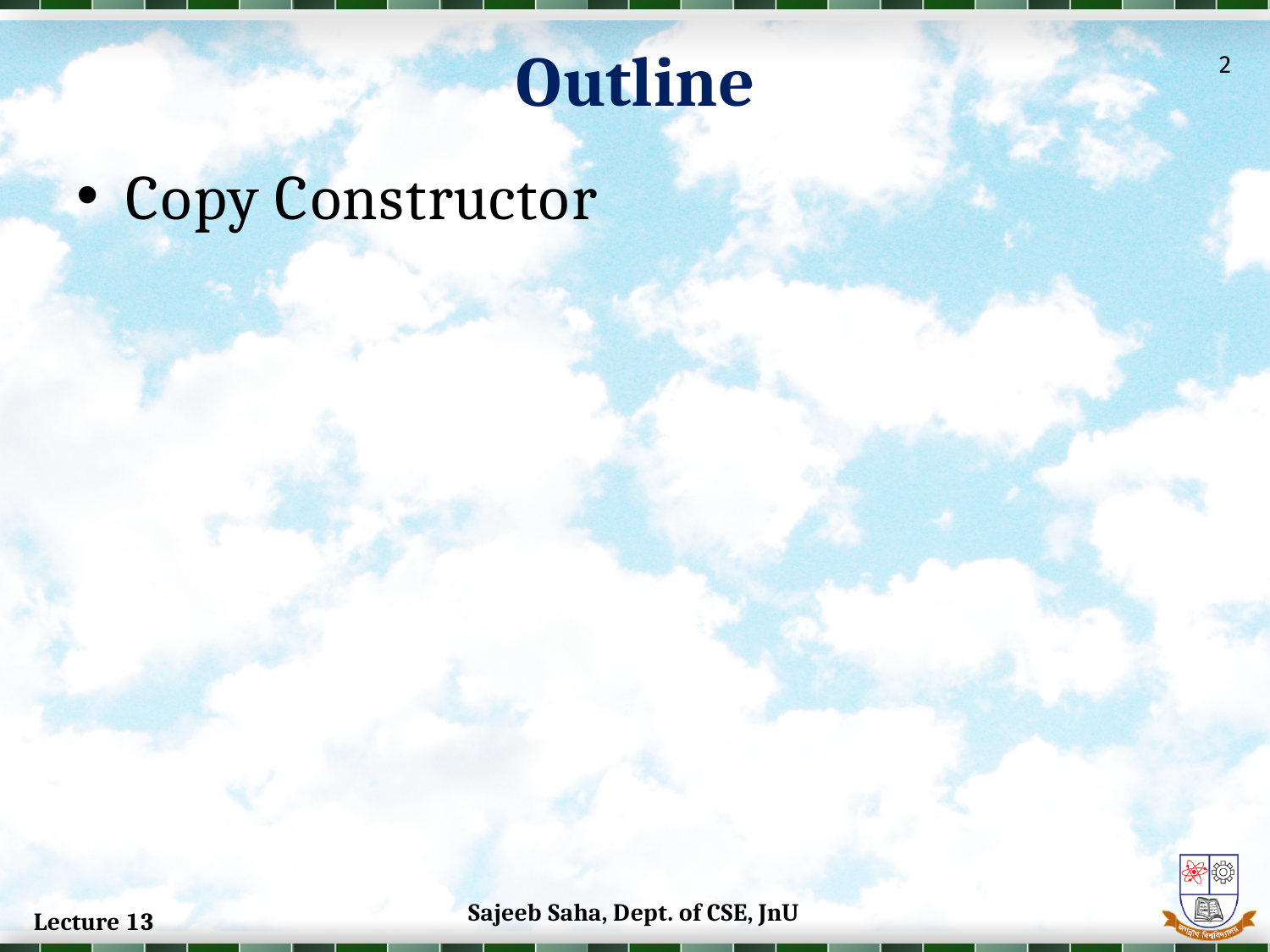

Outline
2
Copy Constructor
Sajeeb Saha, Dept. of CSE, JnU